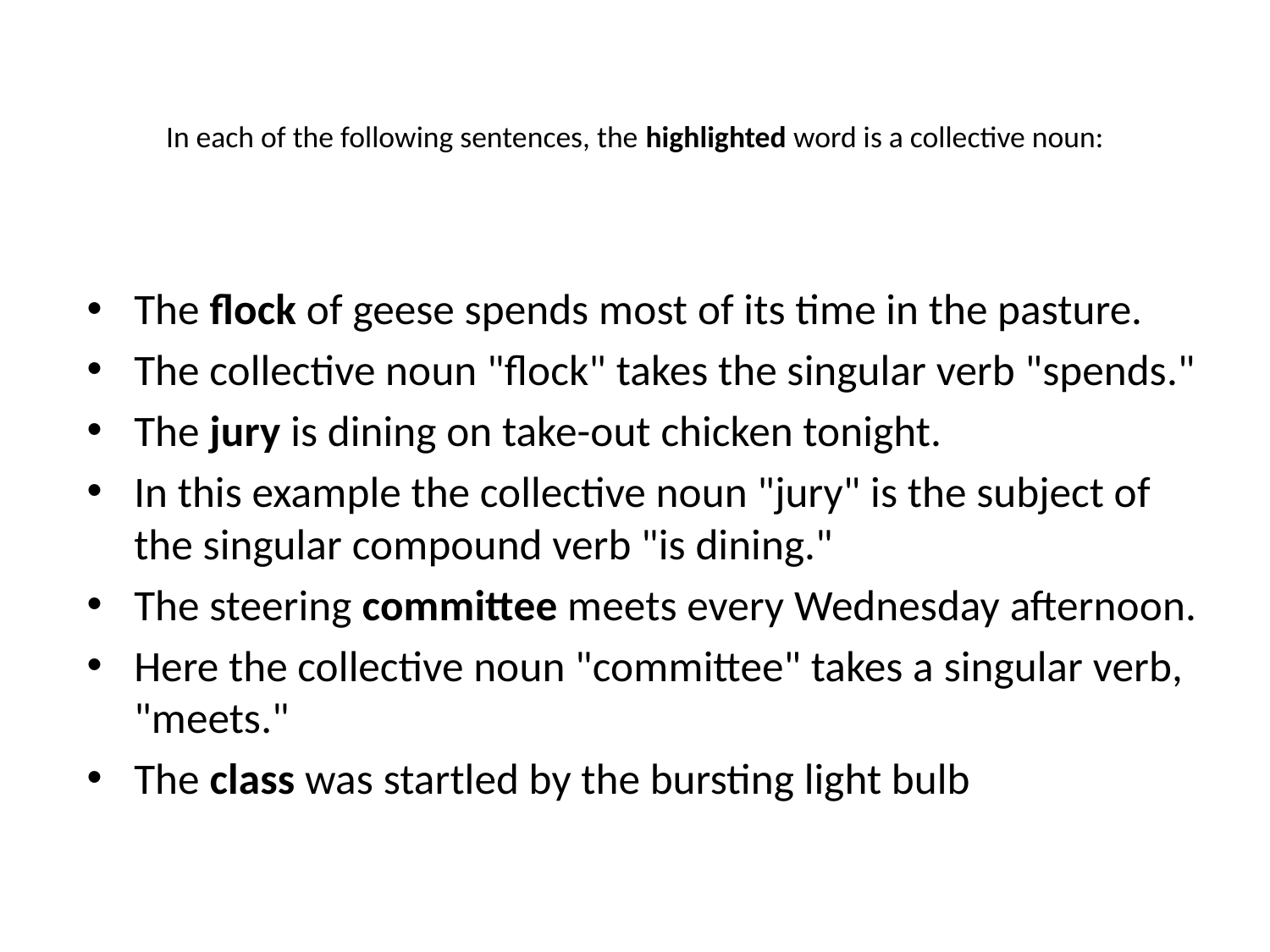

# In each of the following sentences, the highlighted word is a collective noun:
The flock of geese spends most of its time in the pasture.
The collective noun "flock" takes the singular verb "spends."
The jury is dining on take-out chicken tonight.
In this example the collective noun "jury" is the subject of the singular compound verb "is dining."
The steering committee meets every Wednesday afternoon.
Here the collective noun "committee" takes a singular verb, "meets."
The class was startled by the bursting light bulb